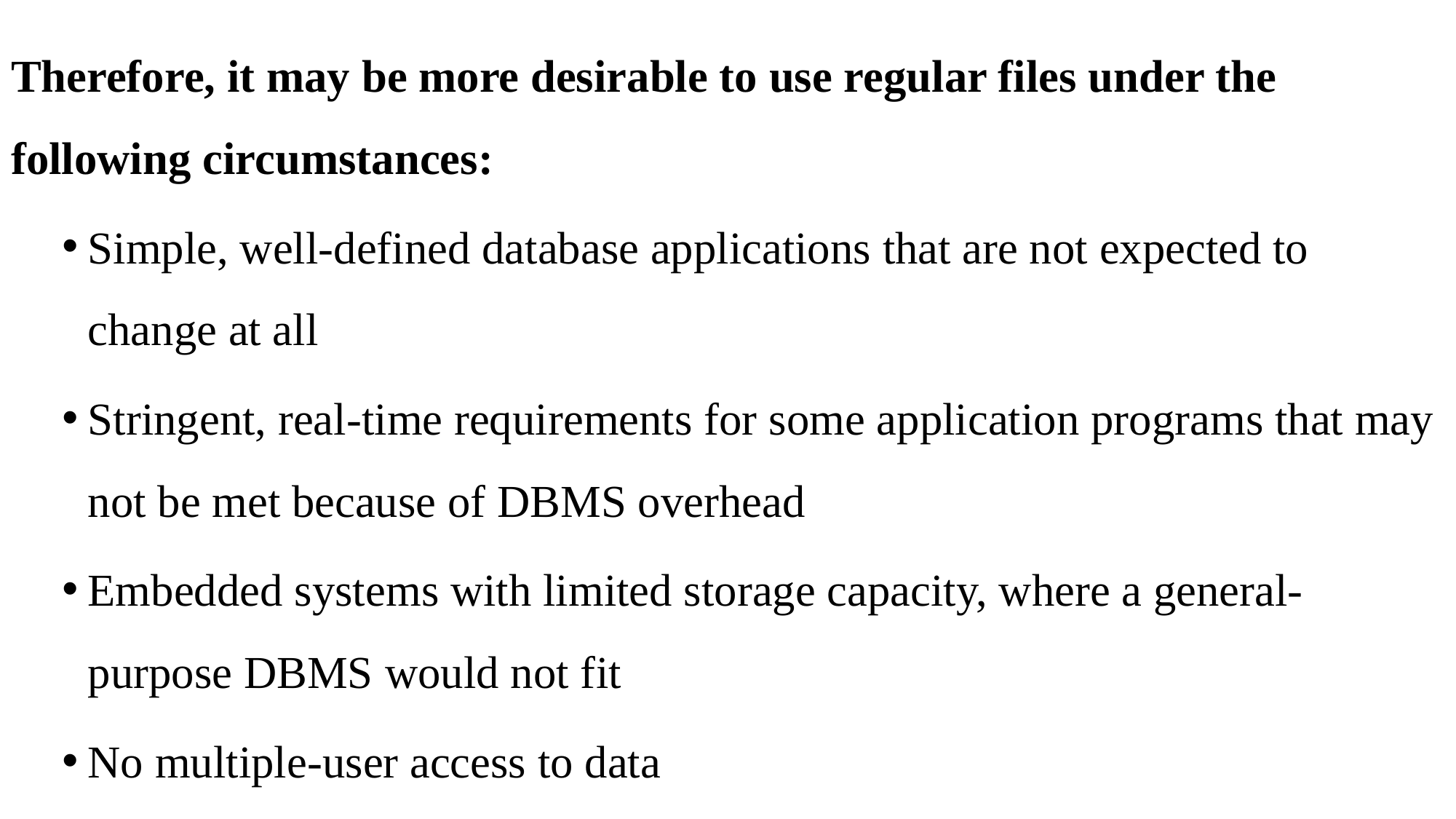

Therefore, it may be more desirable to use regular files under the following circumstances:
Simple, well-defined database applications that are not expected to change at all
Stringent, real-time requirements for some application programs that may not be met because of DBMS overhead
Embedded systems with limited storage capacity, where a general-purpose DBMS would not fit
No multiple-user access to data